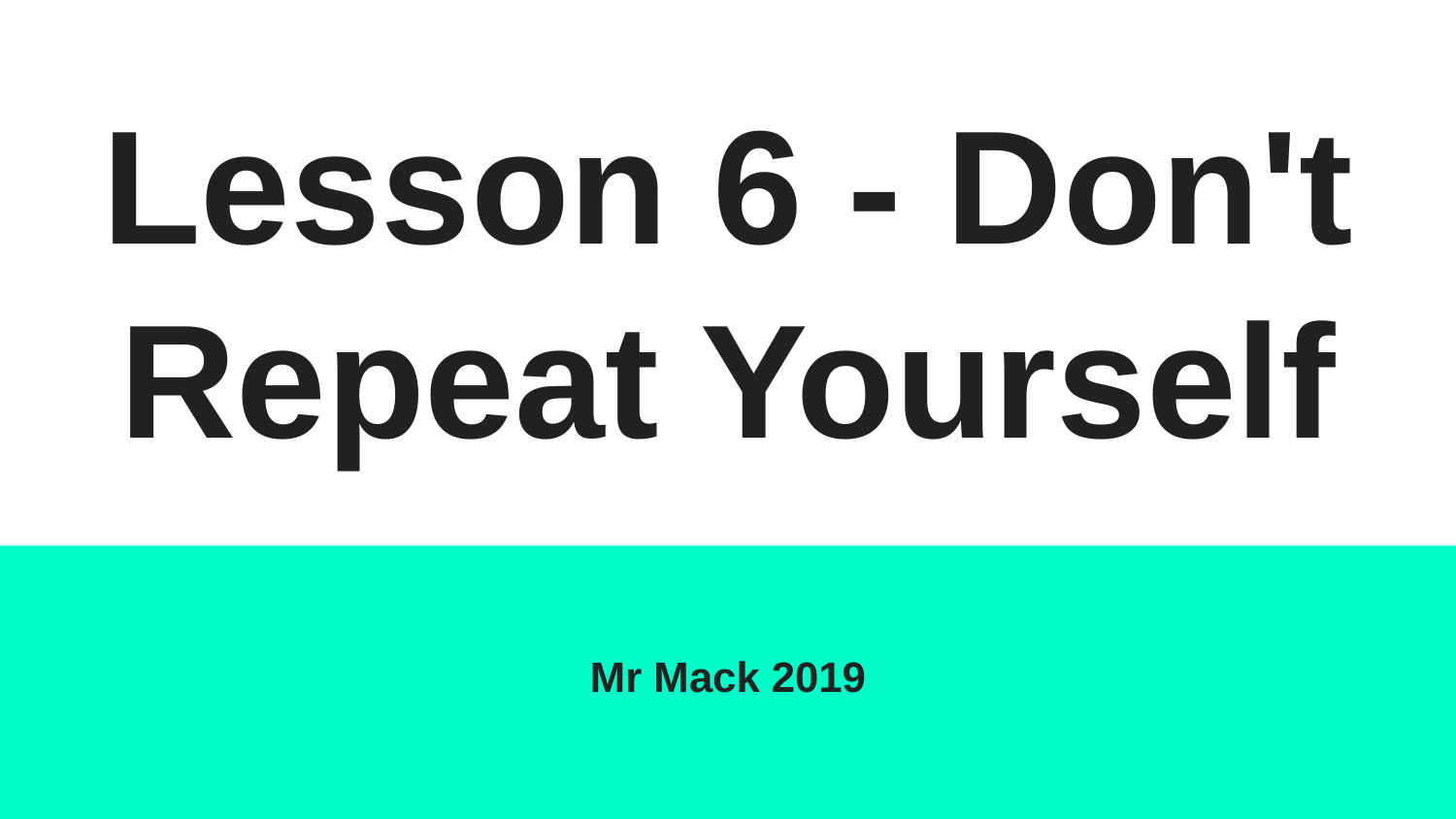

# Lesson 6 - Don't Repeat Yourself
Mr Mack 2019